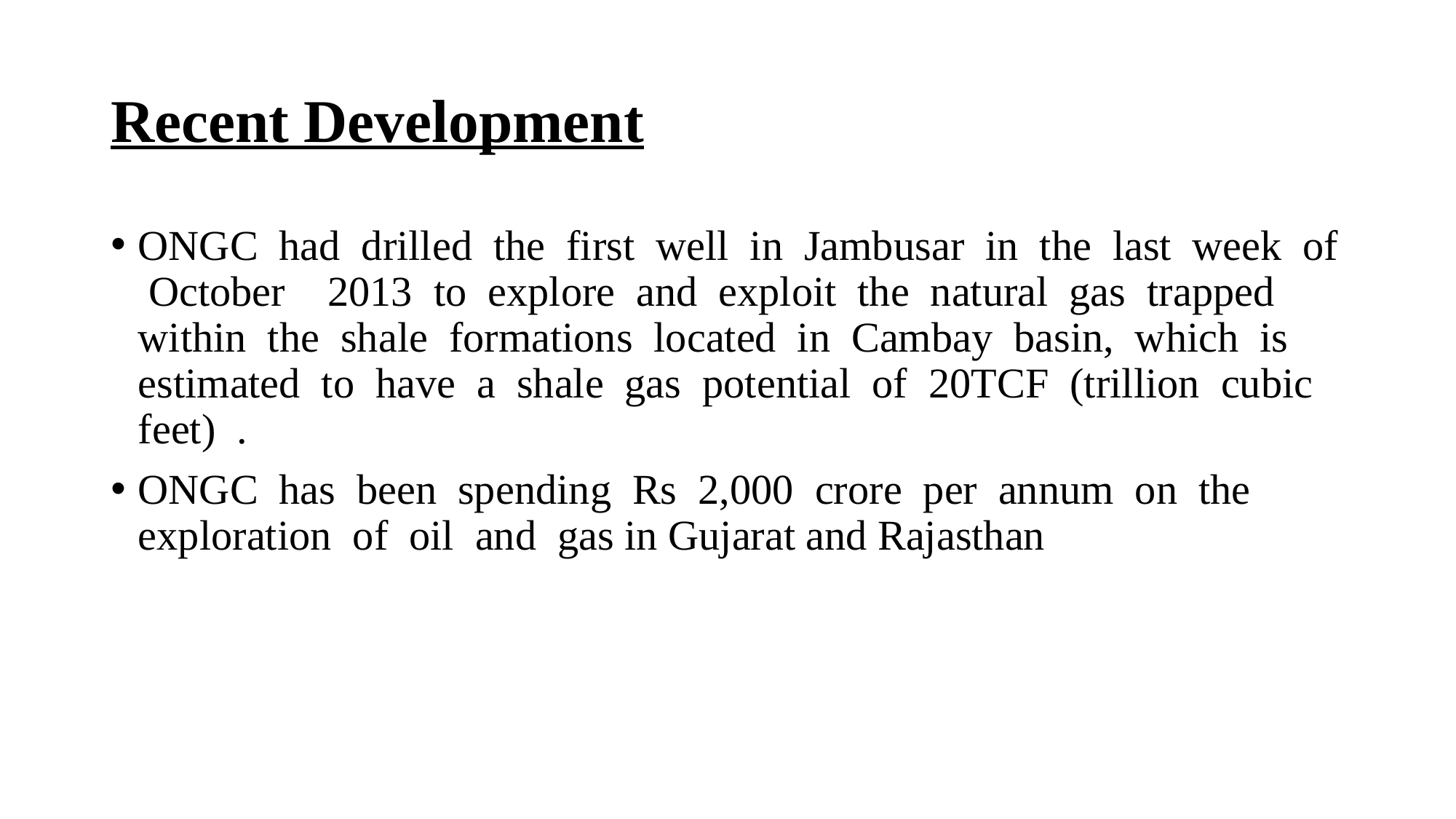

# Recent Development
ONGC  had  drilled  the  first  well  in  Jambusar  in  the  last  week  of  October    2013  to  explore  and  exploit  the  natural  gas  trapped  within  the  shale  formations  located  in  Cambay  basin,  which  is  estimated  to  have  a  shale  gas  potential  of  20TCF  (trillion  cubic  feet)  .
ONGC  has  been  spending  Rs  2,000  crore  per  annum  on  the  exploration  of  oil  and  gas in Gujarat and Rajasthan